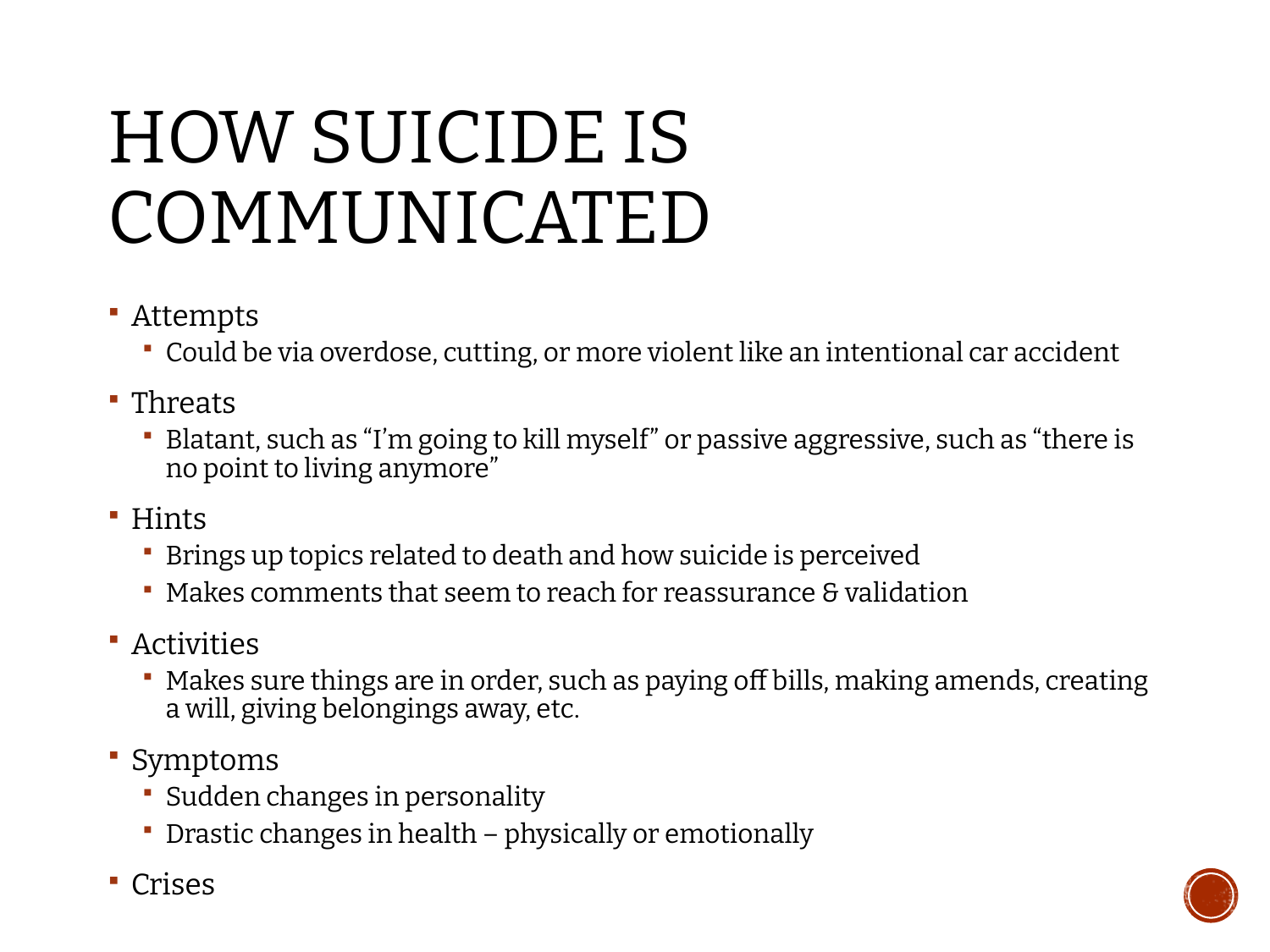

# How suicide is communicated
Attempts
Could be via overdose, cutting, or more violent like an intentional car accident
Threats
Blatant, such as “I’m going to kill myself” or passive aggressive, such as “there is no point to living anymore”
Hints
Brings up topics related to death and how suicide is perceived
Makes comments that seem to reach for reassurance & validation
Activities
Makes sure things are in order, such as paying off bills, making amends, creating a will, giving belongings away, etc.
Symptoms
Sudden changes in personality
Drastic changes in health – physically or emotionally
Crises